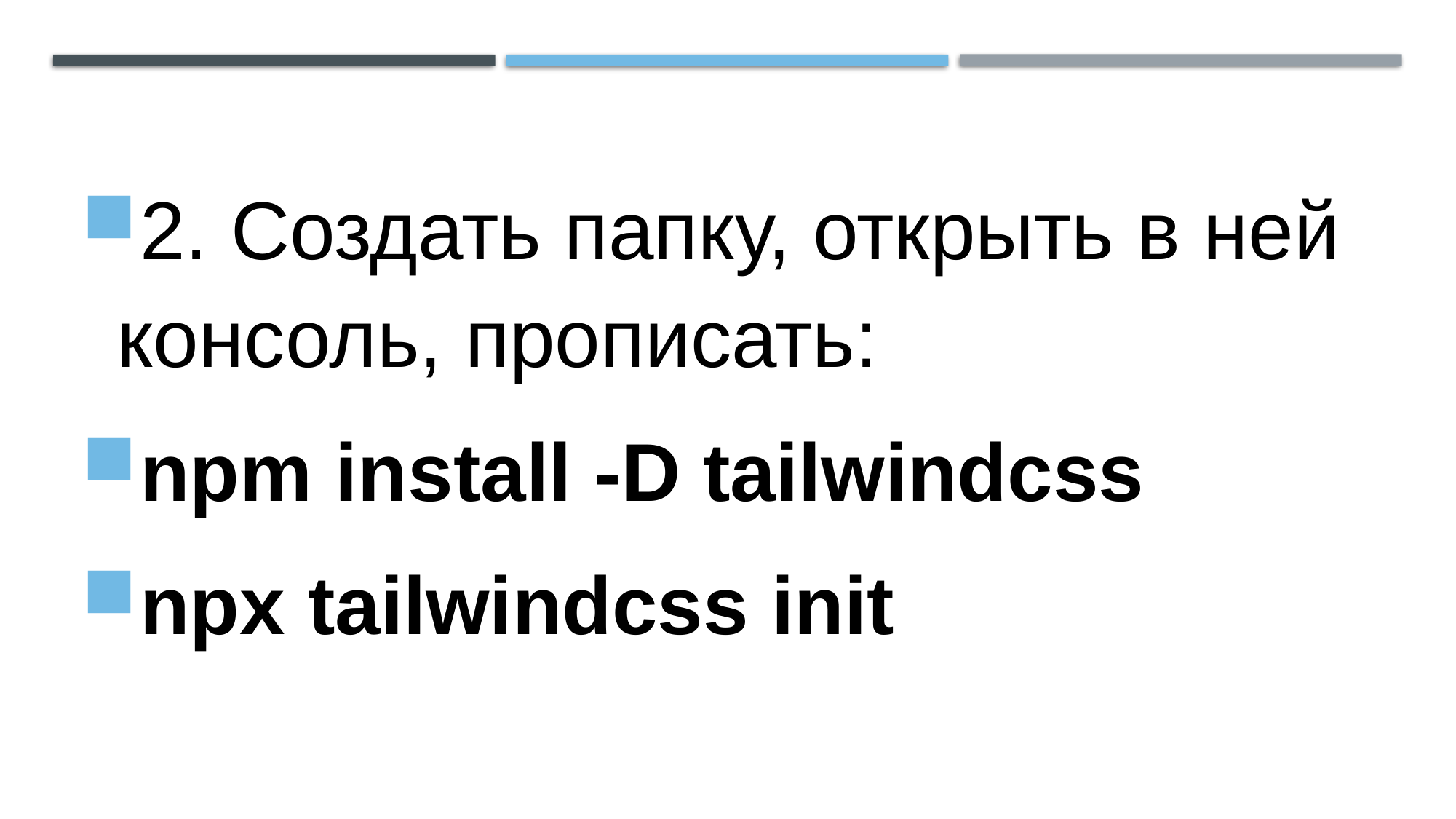

#
2. Создать папку, открыть в ней консоль, прописать:
npm install -D tailwindcss
npx tailwindcss init